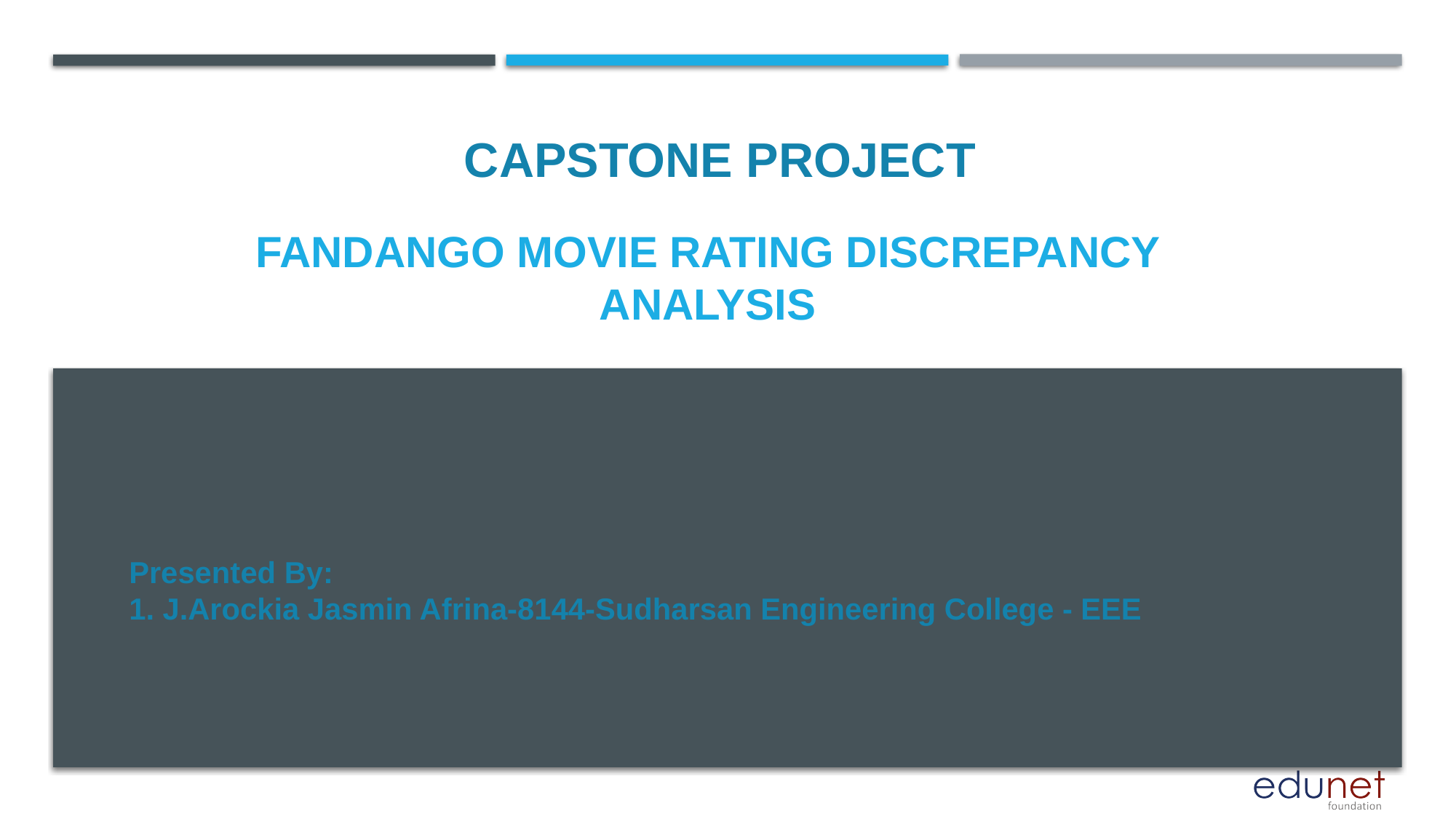

CAPSTONE PROJECT
# Fandango movie rating discrepancy analysis
Presented By:
1. J.Arockia Jasmin Afrina-8144-Sudharsan Engineering College - EEE